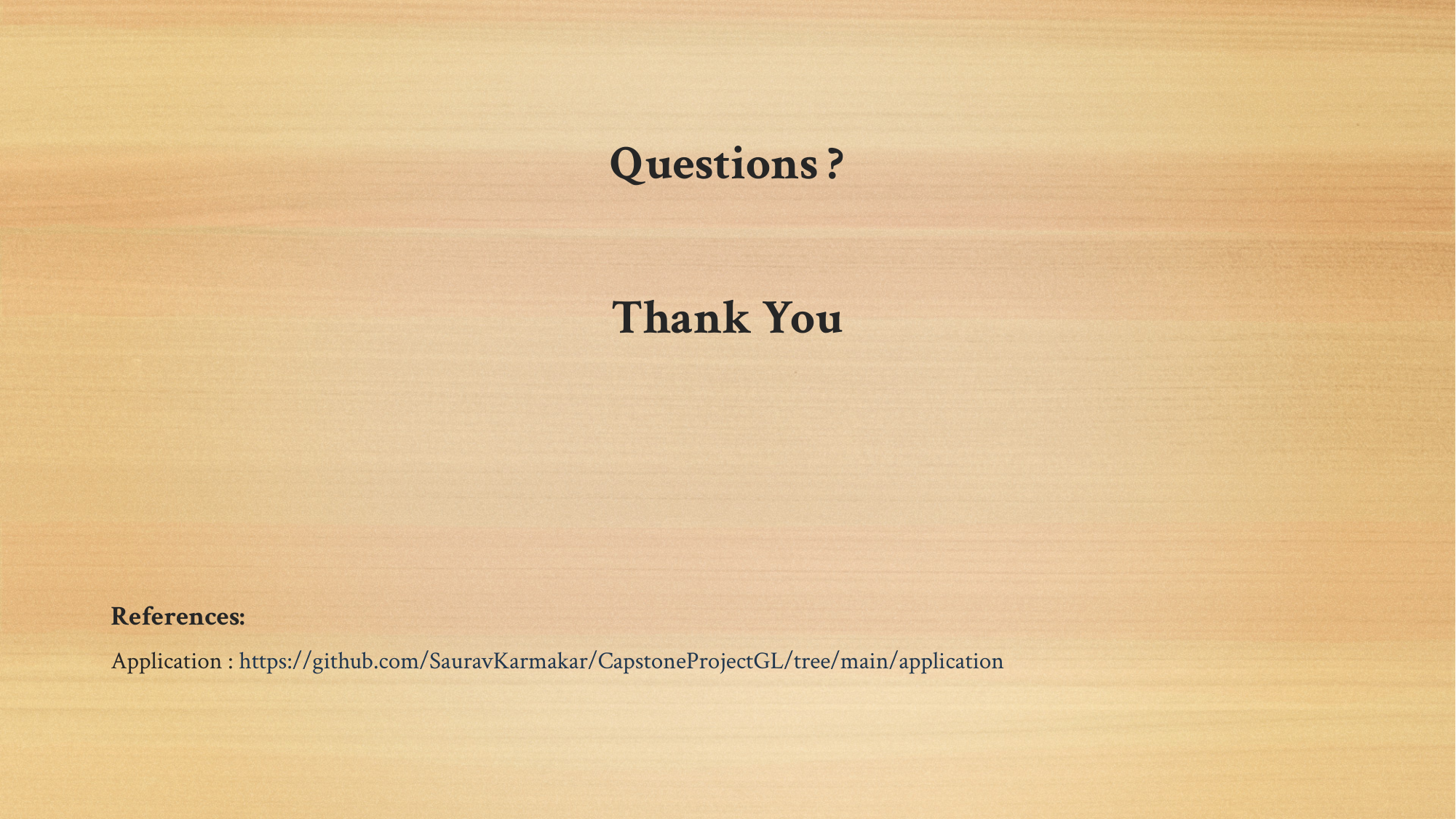

Questions ?

Thank You

References:
Application : https://github.com/SauravKarmakar/CapstoneProjectGL/tree/main/application